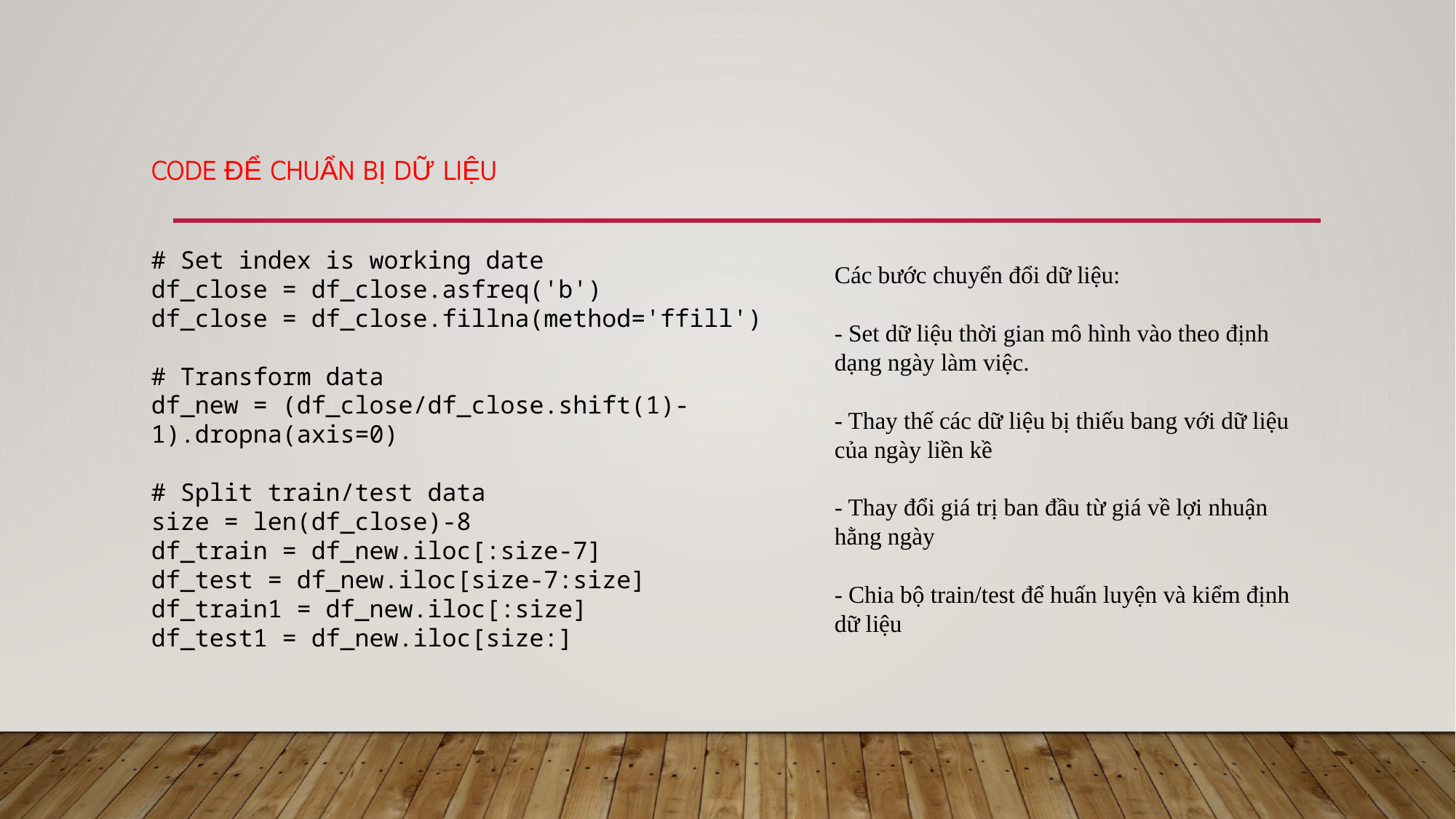

CODE ĐỂ CHUẨN BỊ DỮ LIỆU
# Set index is working date
df_close = df_close.asfreq('b')
df_close = df_close.fillna(method='ffill')
# Transform data
df_new = (df_close/df_close.shift(1)-1).dropna(axis=0)
# Split train/test data
size = len(df_close)-8
df_train = df_new.iloc[:size-7]
df_test = df_new.iloc[size-7:size]
df_train1 = df_new.iloc[:size]
df_test1 = df_new.iloc[size:]
Các bước chuyển đổi dữ liệu:

- Set dữ liệu thời gian mô hình vào theo định dạng ngày làm việc.

- Thay thế các dữ liệu bị thiếu bang với dữ liệu của ngày liền kề

- Thay đổi giá trị ban đầu từ giá về lợi nhuận hằng ngày

- Chia bộ train/test để huấn luyện và kiểm định dữ liệu